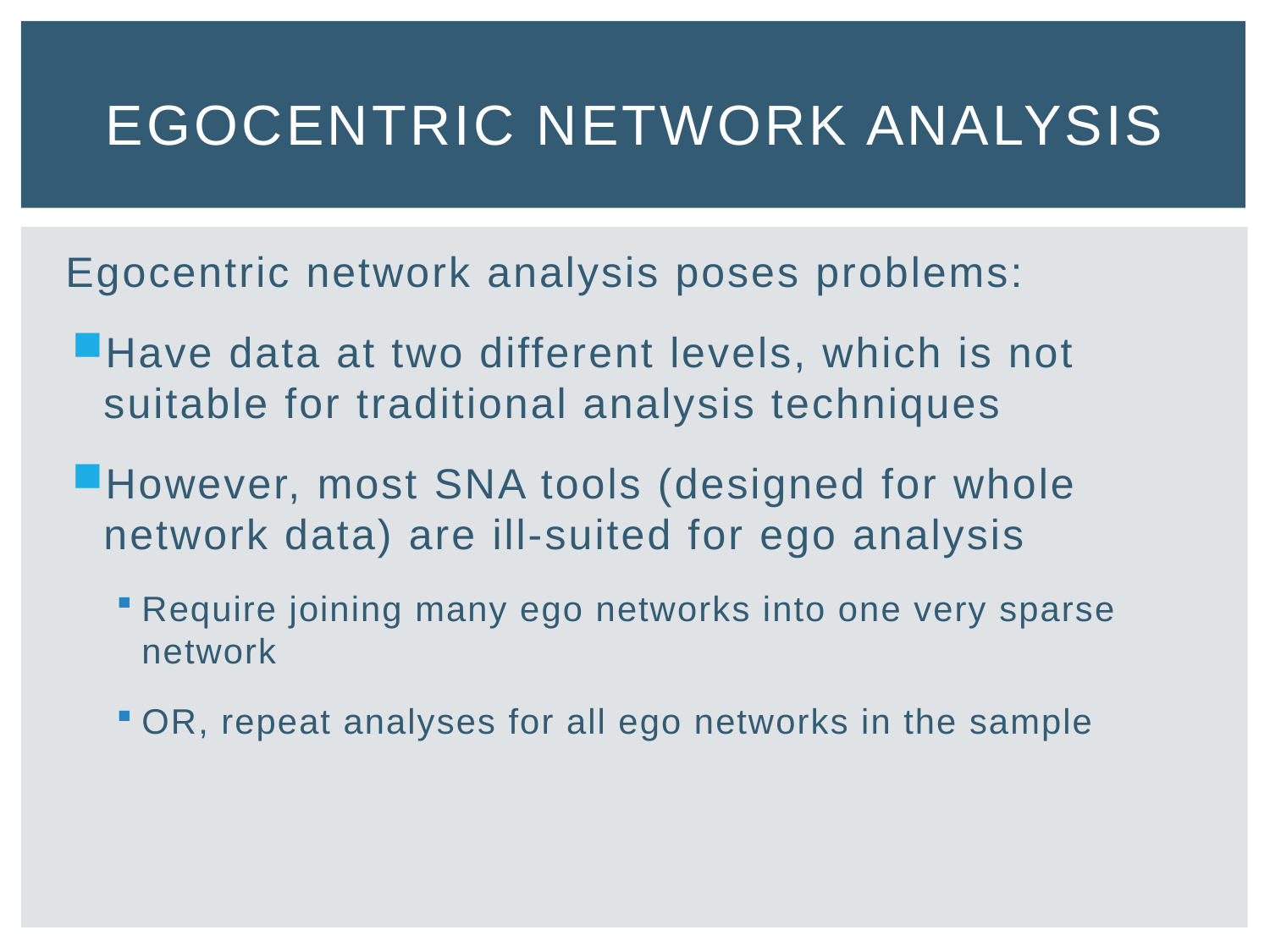

# Egocentric network analysis
Egocentric network analysis poses problems:
Have data at two different levels, which is not suitable for traditional analysis techniques
However, most SNA tools (designed for whole network data) are ill-suited for ego analysis
Require joining many ego networks into one very sparse network
OR, repeat analyses for all ego networks in the sample